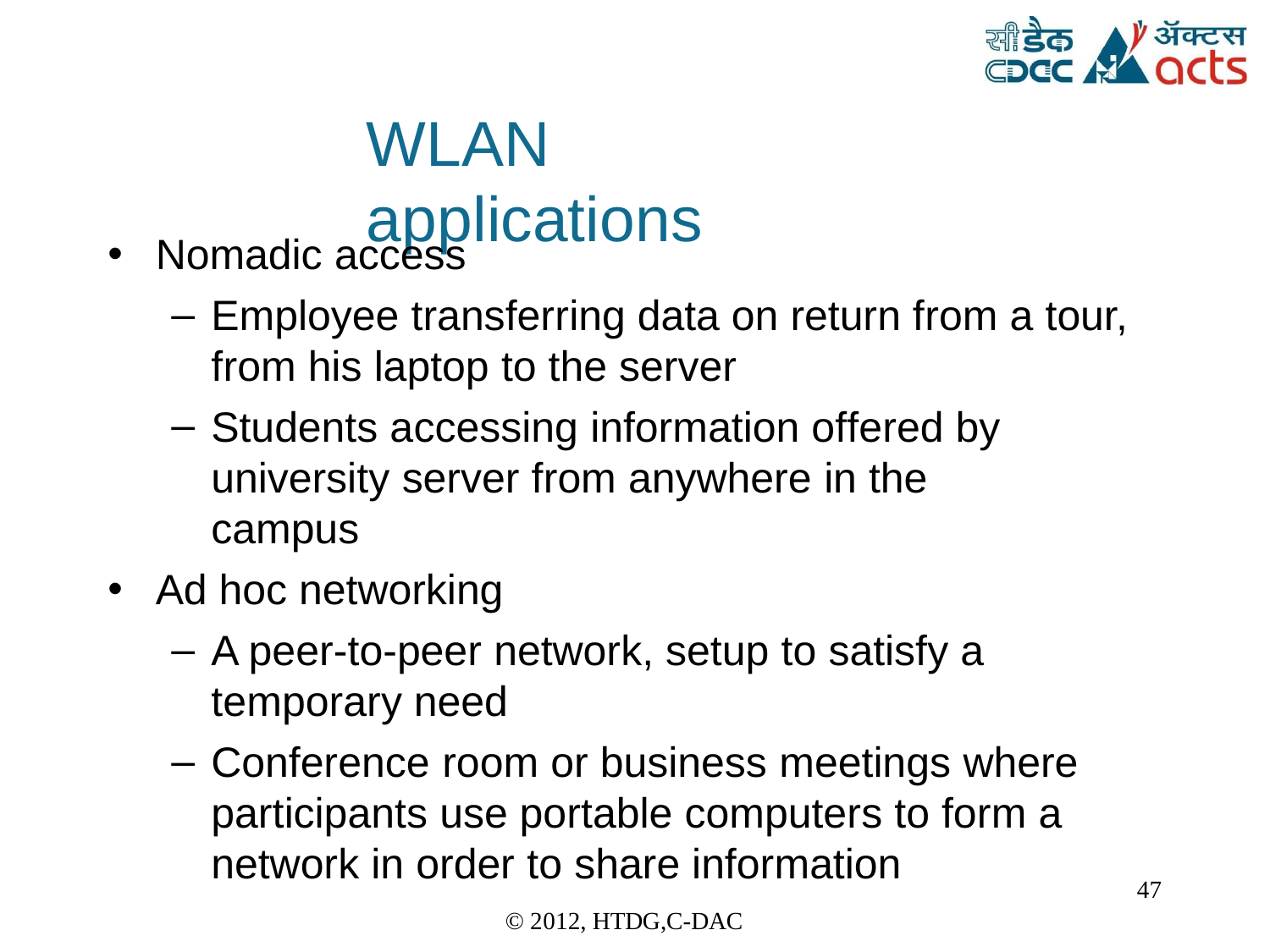

WLAN	applications
Nomadic access

Employee transferring data on return from a tour,
from his laptop to the server

Students accessing information offered by university server from anywhere in the campus

Ad hoc networking

A peer-to-peer network, setup to satisfy a temporary need

Conference room or business meetings where participants use portable computers to form a network in order to share information
47
© 2012, HTDG,C-DAC